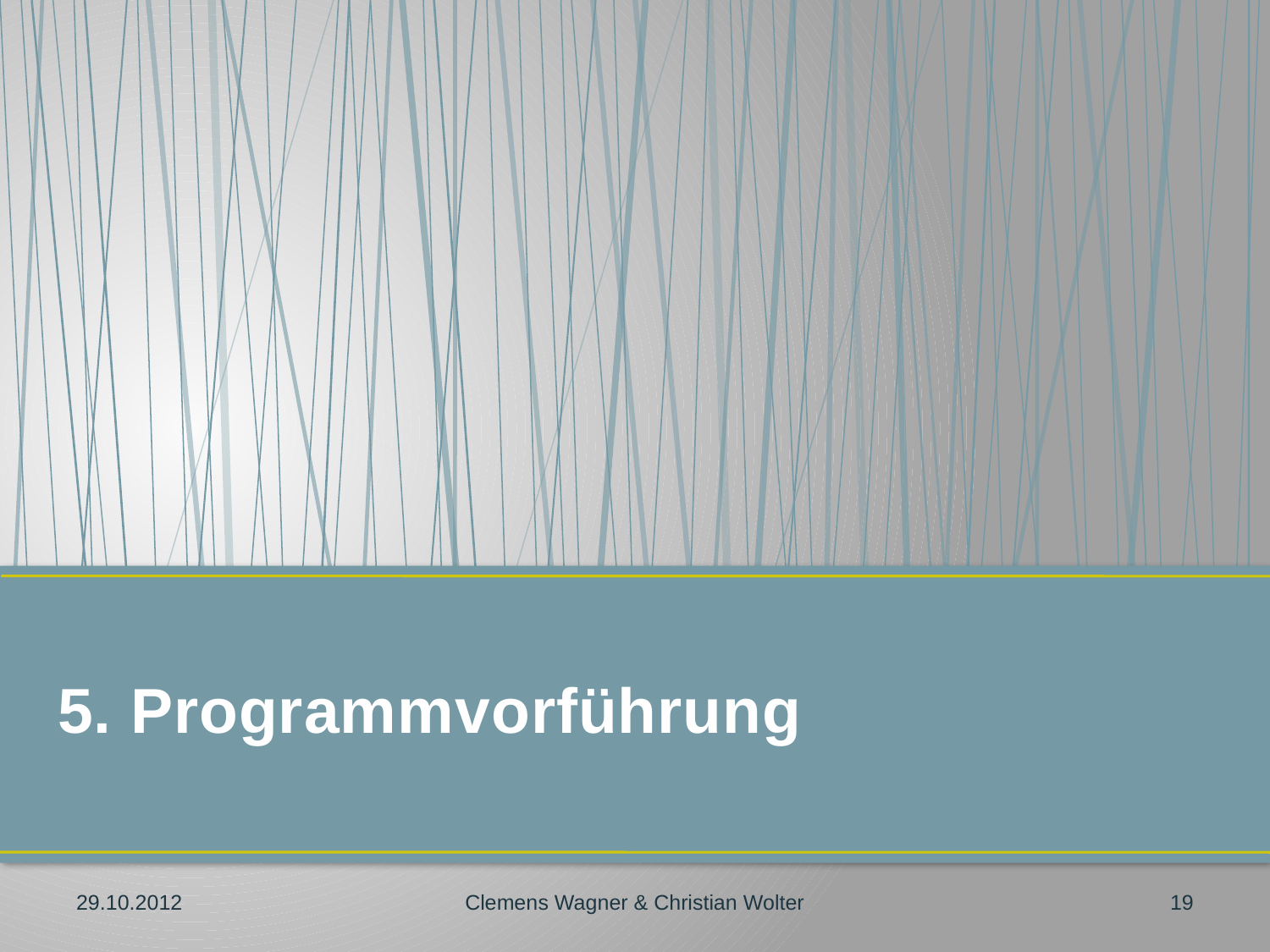

# 5. Programmvorführung
29.10.2012
Clemens Wagner & Christian Wolter
19